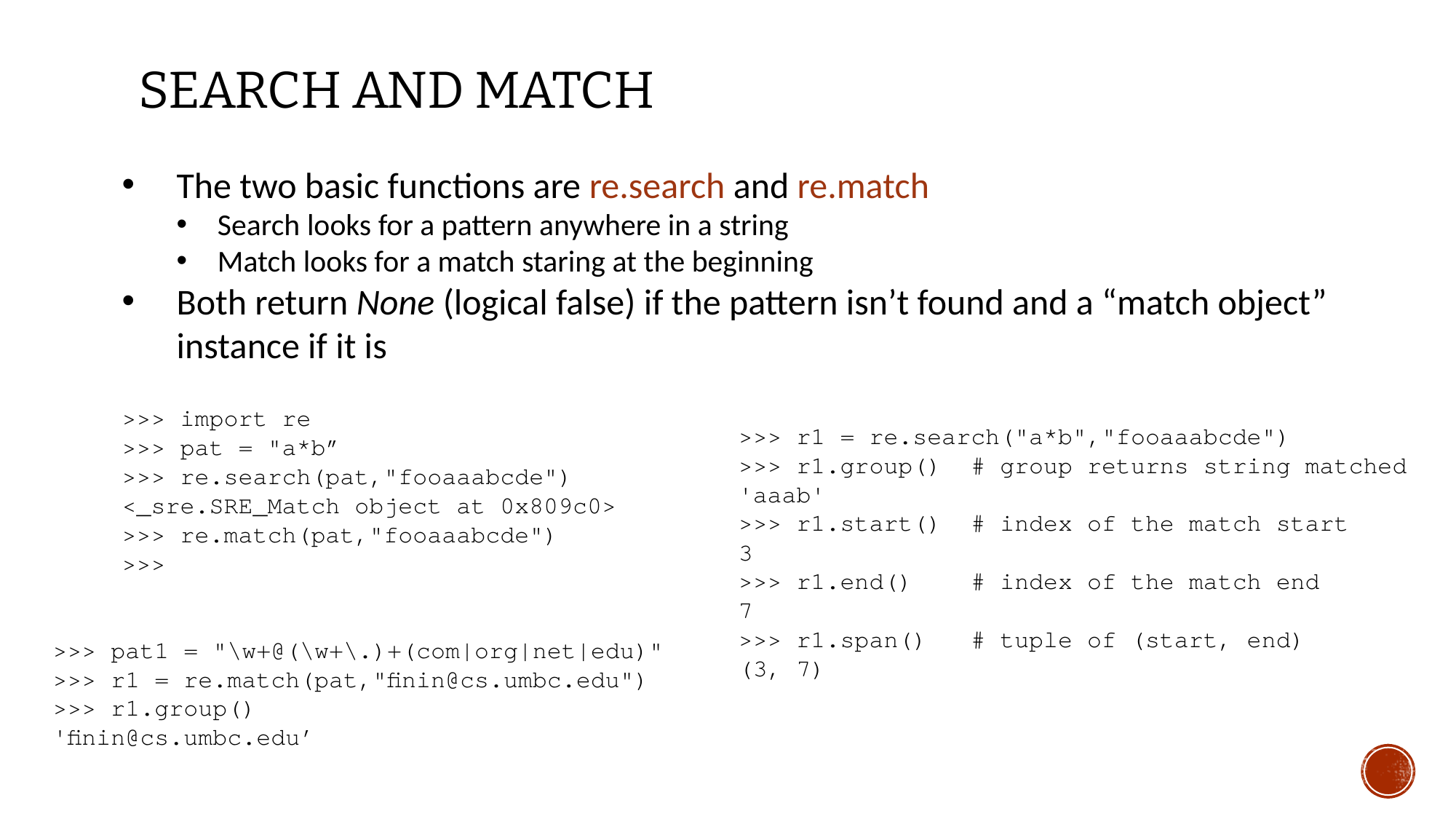

# Search and Match
The two basic functions are re.search and re.match
Search looks for a pattern anywhere in a string
Match looks for a match staring at the beginning
Both return None (logical false) if the pattern isn’t found and a “match object” instance if it is

>>> import re
>>> pat = "a*b”
>>> re.search(pat,"fooaaabcde")
<_sre.SRE_Match object at 0x809c0>
>>> re.match(pat,"fooaaabcde")
>>>
>>> r1 = re.search("a*b","fooaaabcde")
>>> r1.group()  # group returns string matched
'aaab'
>>> r1.start()  # index of the match start
3
>>> r1.end()    # index of the match end
7
>>> r1.span()   # tuple of (start, end)
(3, 7)
>>> pat1 = "\w+@(\w+\.)+(com|org|net|edu)"
>>> r1 = re.match(pat,"finin@cs.umbc.edu")
>>> r1.group()
'finin@cs.umbc.edu’